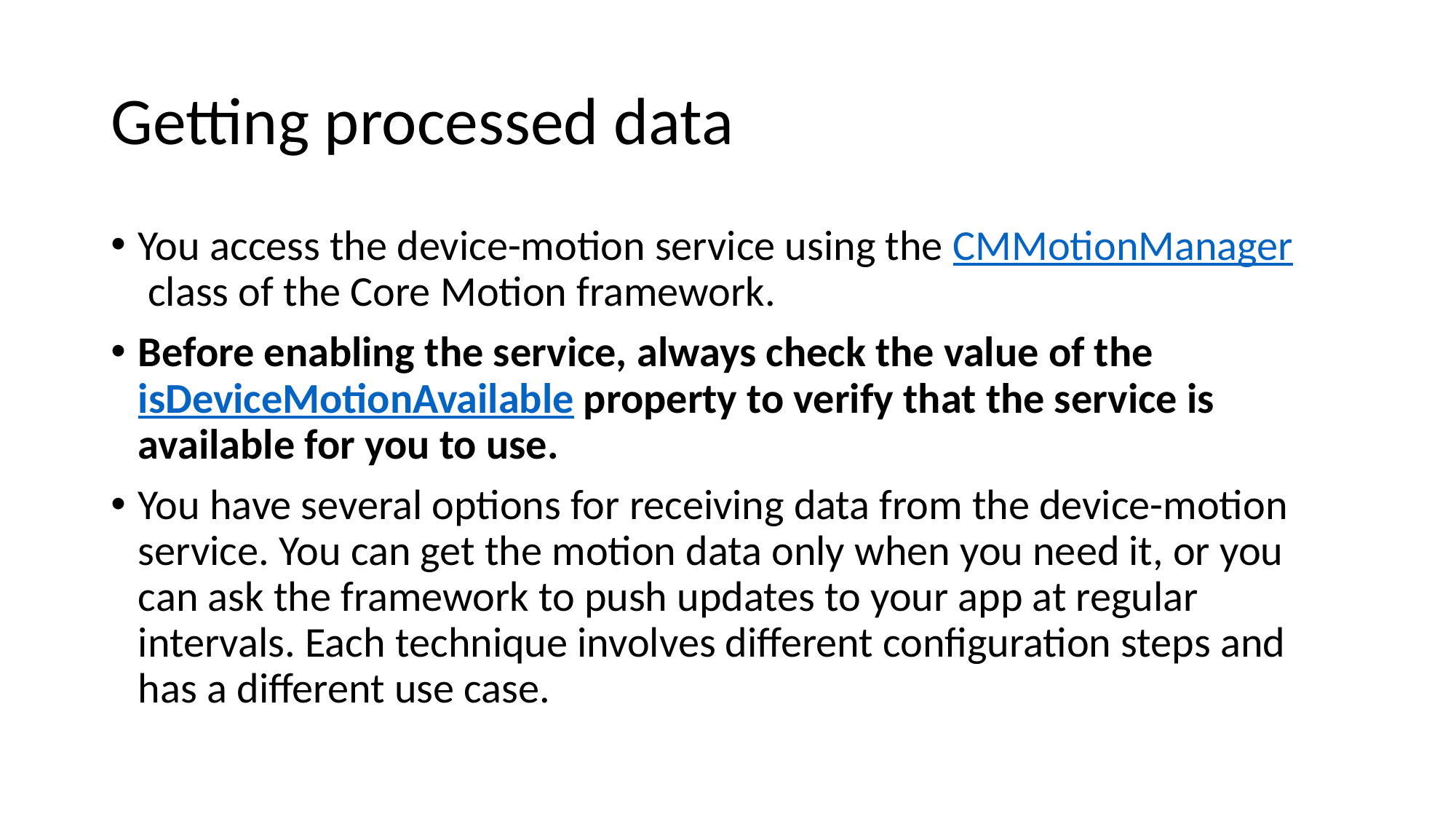

# Getting processed data
You access the device-motion service using the CMMotionManager class of the Core Motion framework.
Before enabling the service, always check the value of the isDeviceMotionAvailable property to verify that the service is available for you to use.
You have several options for receiving data from the device-motion service. You can get the motion data only when you need it, or you can ask the framework to push updates to your app at regular intervals. Each technique involves different configuration steps and has a different use case.